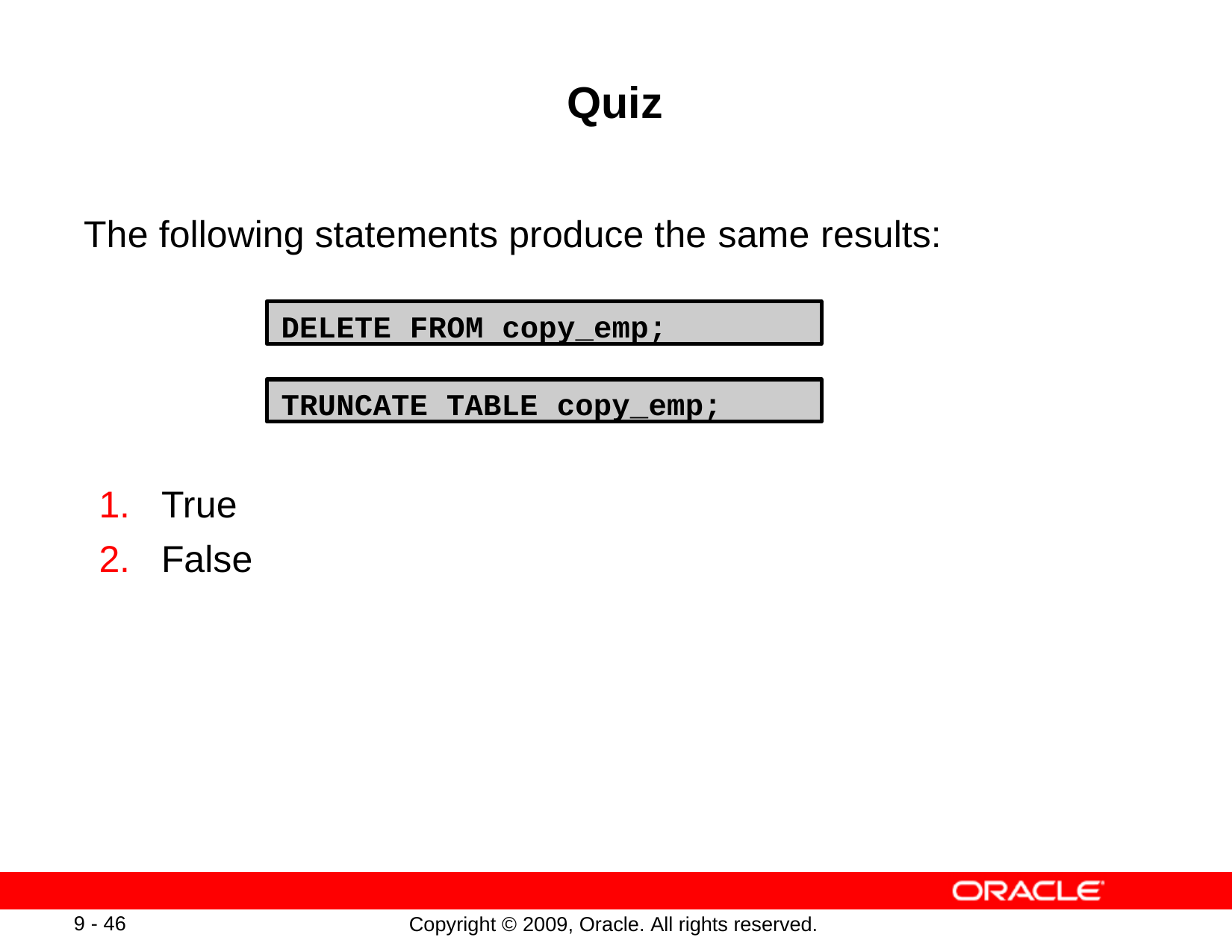

# Quiz
The following statements produce the same results:
DELETE FROM copy_emp;
TRUNCATE TABLE copy_emp;
True
False
9 - 46
Copyright © 2009, Oracle. All rights reserved.